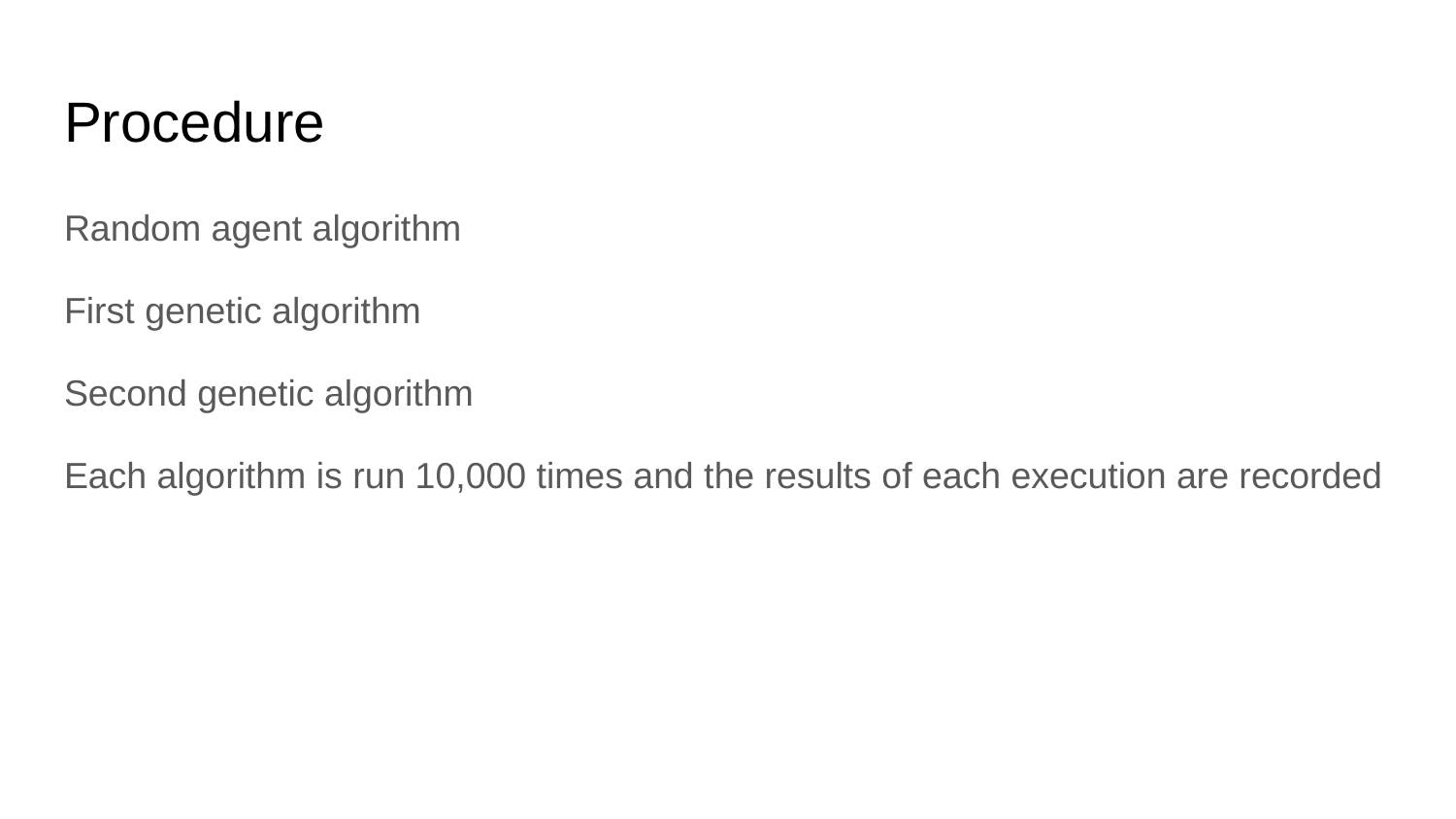

# Procedure
Random agent algorithm
First genetic algorithm
Second genetic algorithm
Each algorithm is run 10,000 times and the results of each execution are recorded